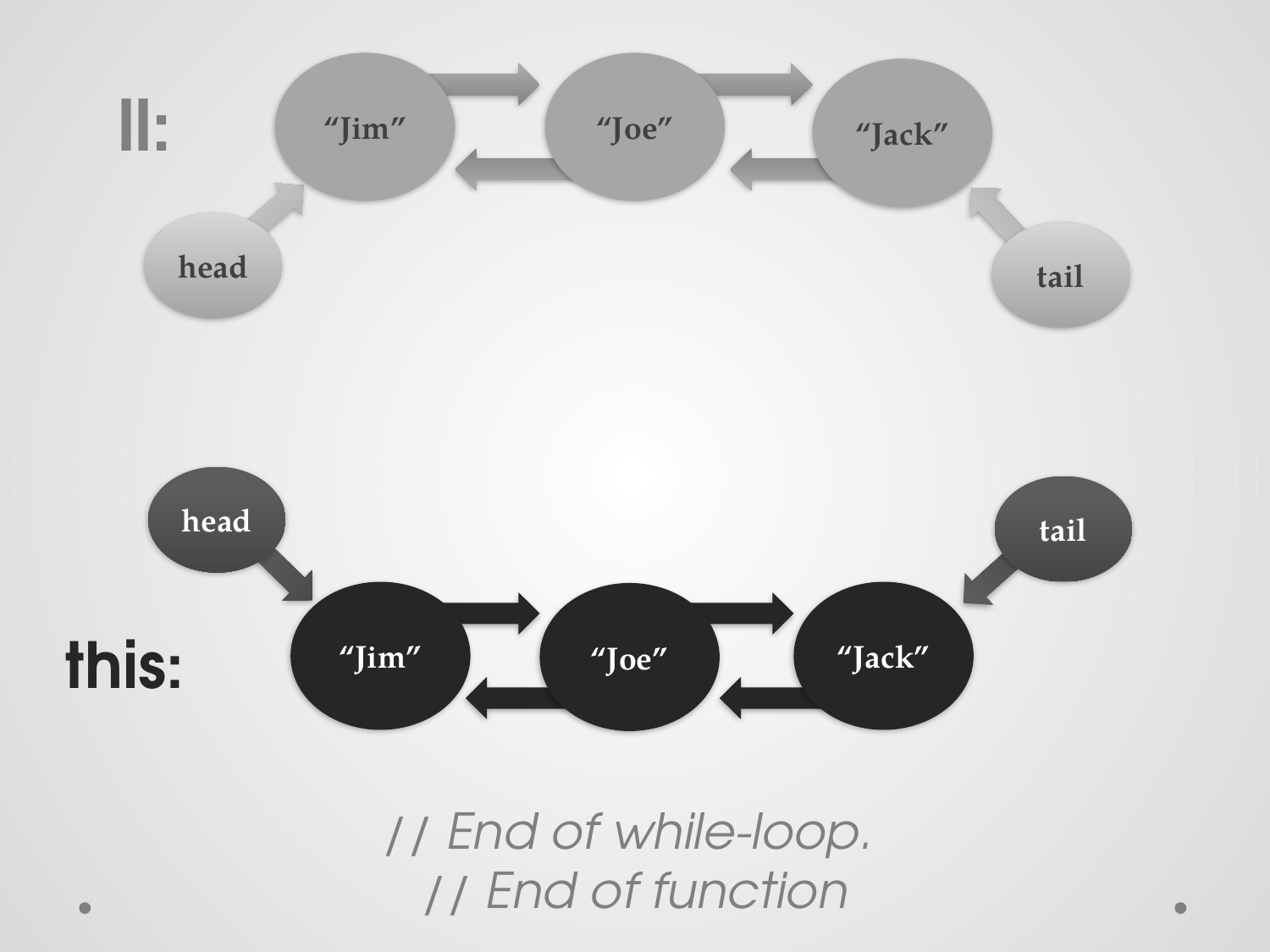

“Jim”
“Joe”
“Jack”

ll:

head
tail
head
tail

“Jim”
“Jack”
“Joe”

this:

// End of while-loop.
// End of function